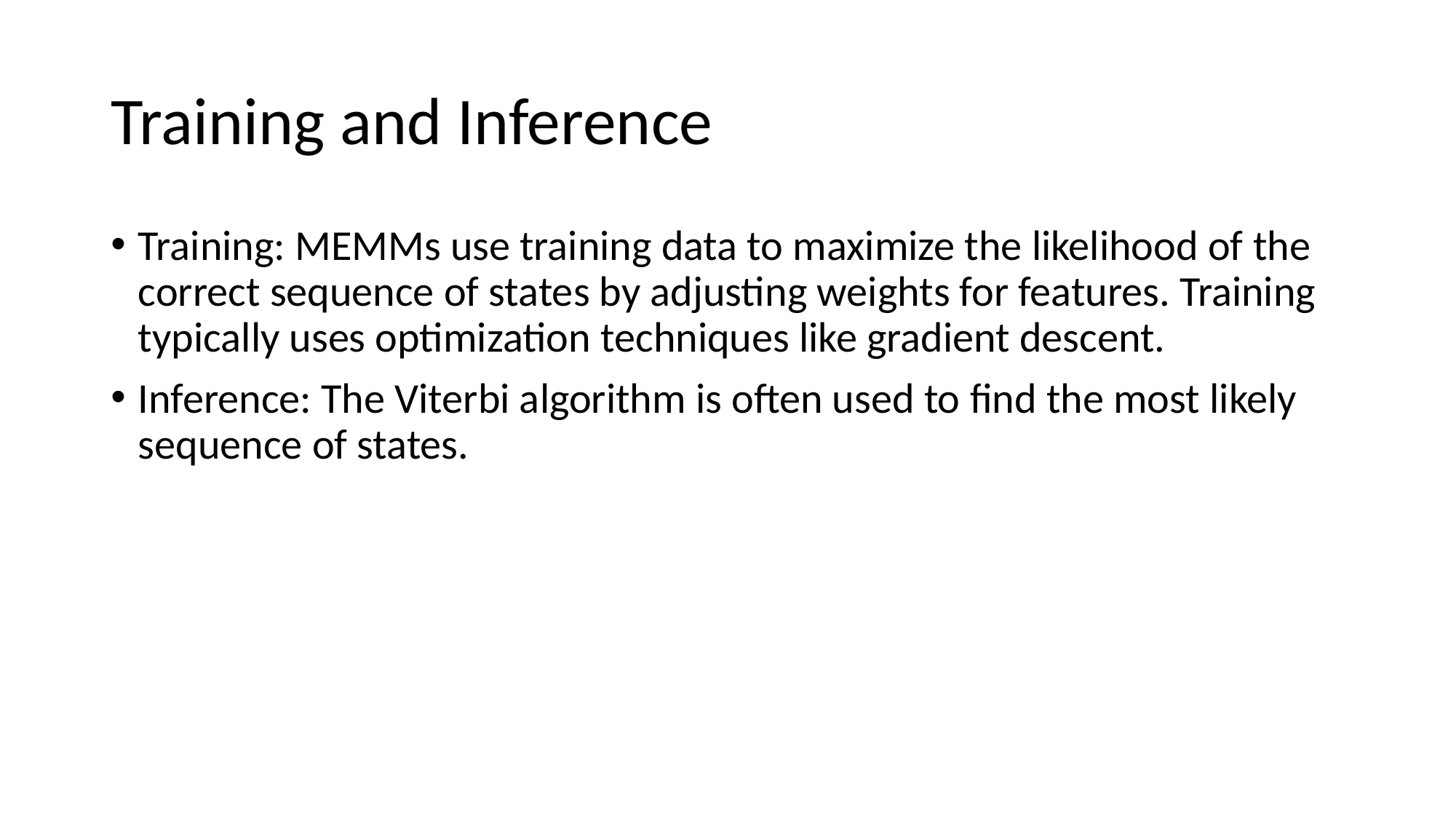

# Training and Inference
Training: MEMMs use training data to maximize the likelihood of the correct sequence of states by adjusting weights for features. Training typically uses optimization techniques like gradient descent.
Inference: The Viterbi algorithm is often used to find the most likely sequence of states.